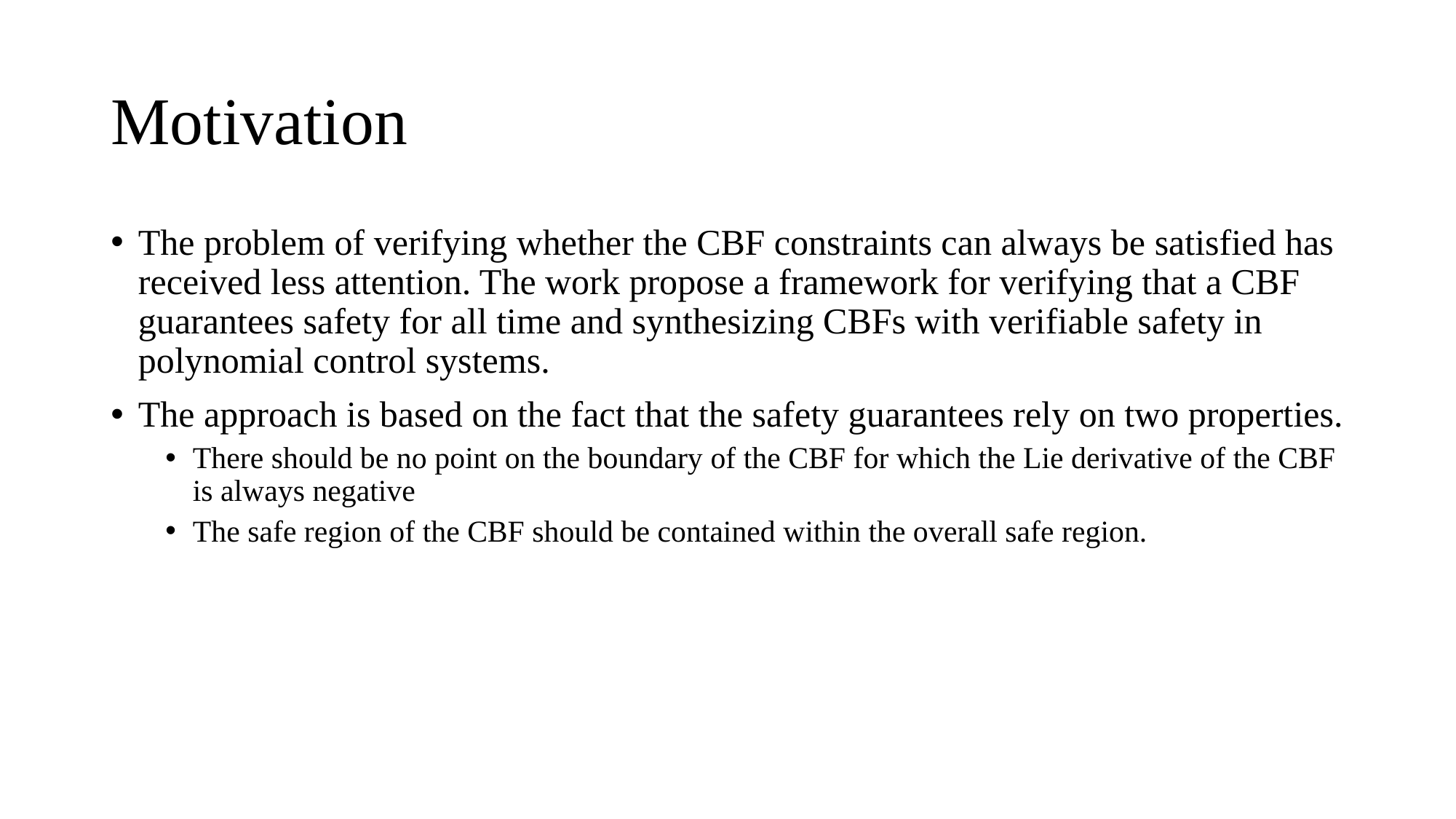

# Motivation
The problem of verifying whether the CBF constraints can always be satisfied has received less attention. The work propose a framework for verifying that a CBF guarantees safety for all time and synthesizing CBFs with verifiable safety in polynomial control systems.
The approach is based on the fact that the safety guarantees rely on two properties.
There should be no point on the boundary of the CBF for which the Lie derivative of the CBF is always negative
The safe region of the CBF should be contained within the overall safe region.